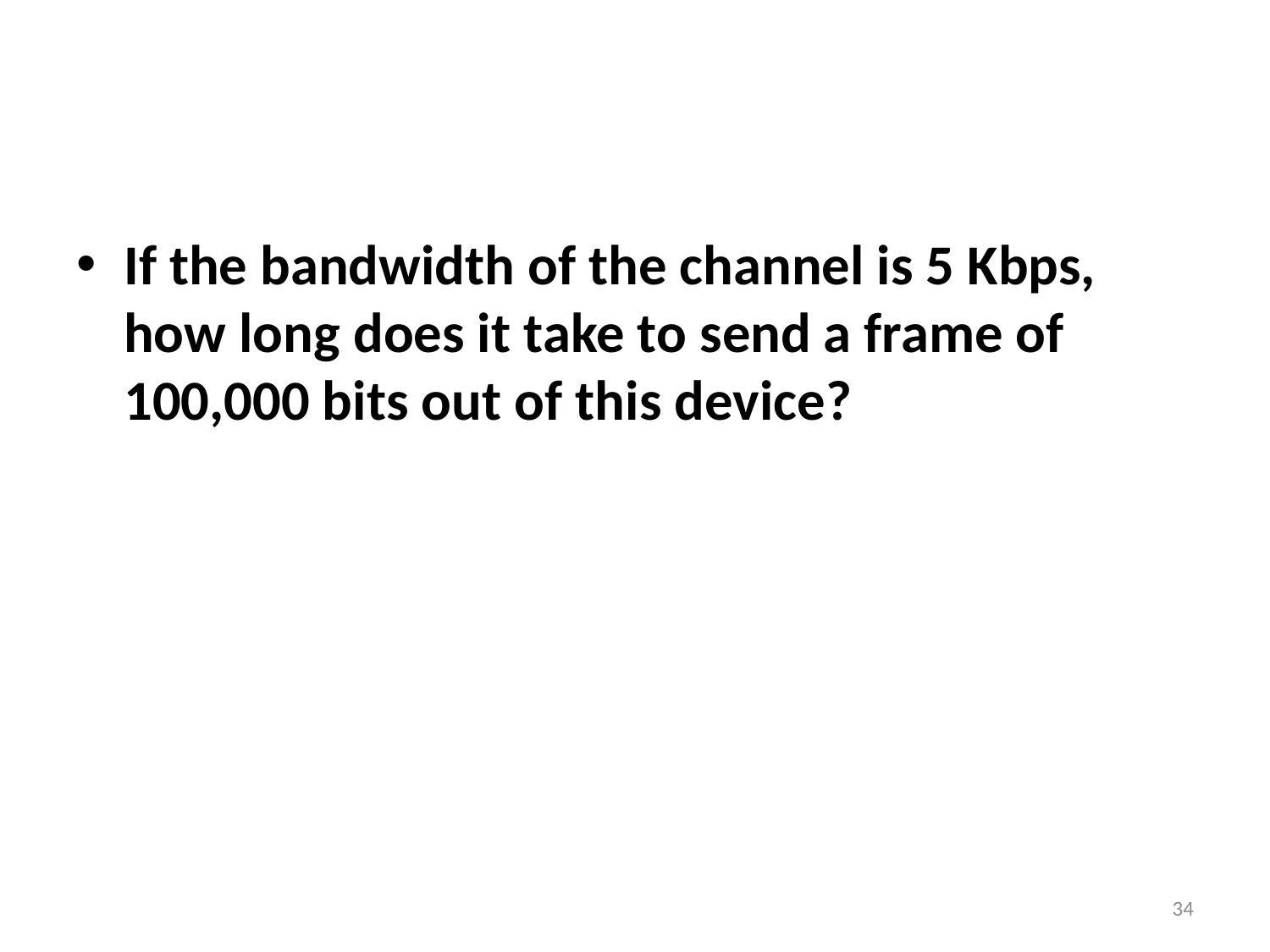

If the bandwidth of the channel is 5 Kbps, how long does it take to send a frame of 100,000 bits out of this device?

34